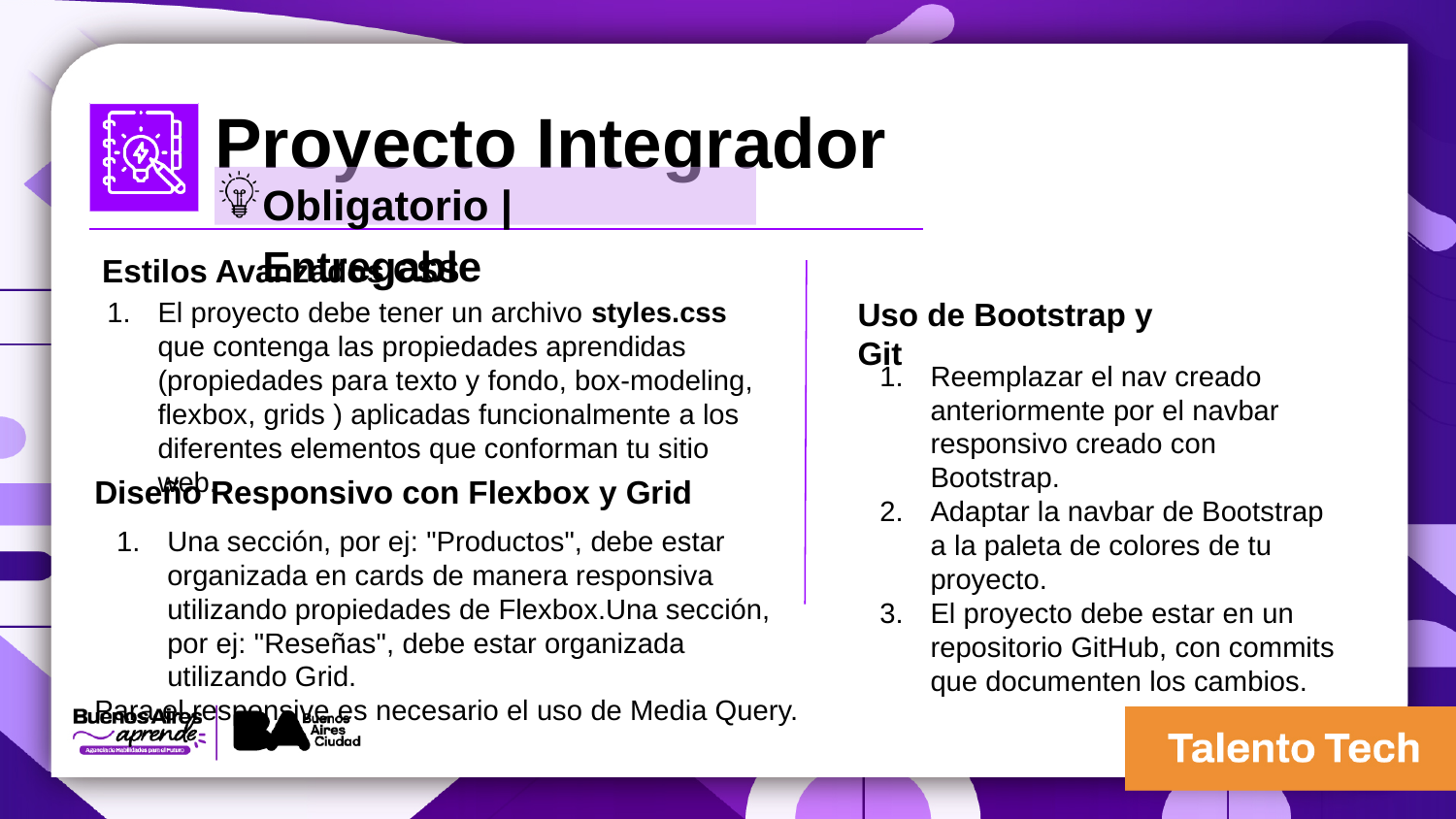

Proyecto Integrador

Obligatorio | Entregable

Estilos Avanzados CSS
Uso de Bootstrap y Git

El proyecto debe tener un archivo styles.css que contenga las propiedades aprendidas (propiedades para texto y fondo, box-modeling, flexbox, grids ) aplicadas funcionalmente a los diferentes elementos que conforman tu sitio web.
Reemplazar el nav creado anteriormente por el navbar responsivo creado con Bootstrap.
Adaptar la navbar de Bootstrap a la paleta de colores de tu proyecto.
El proyecto debe estar en un repositorio GitHub, con commits que documenten los cambios.
Diseño Responsivo con Flexbox y Grid

Una sección, por ej: "Productos", debe estar organizada en cards de manera responsiva utilizando propiedades de Flexbox.Una sección, por ej: "Reseñas", debe estar organizada utilizando Grid.
Para el responsive es necesario el uso de Media Query.